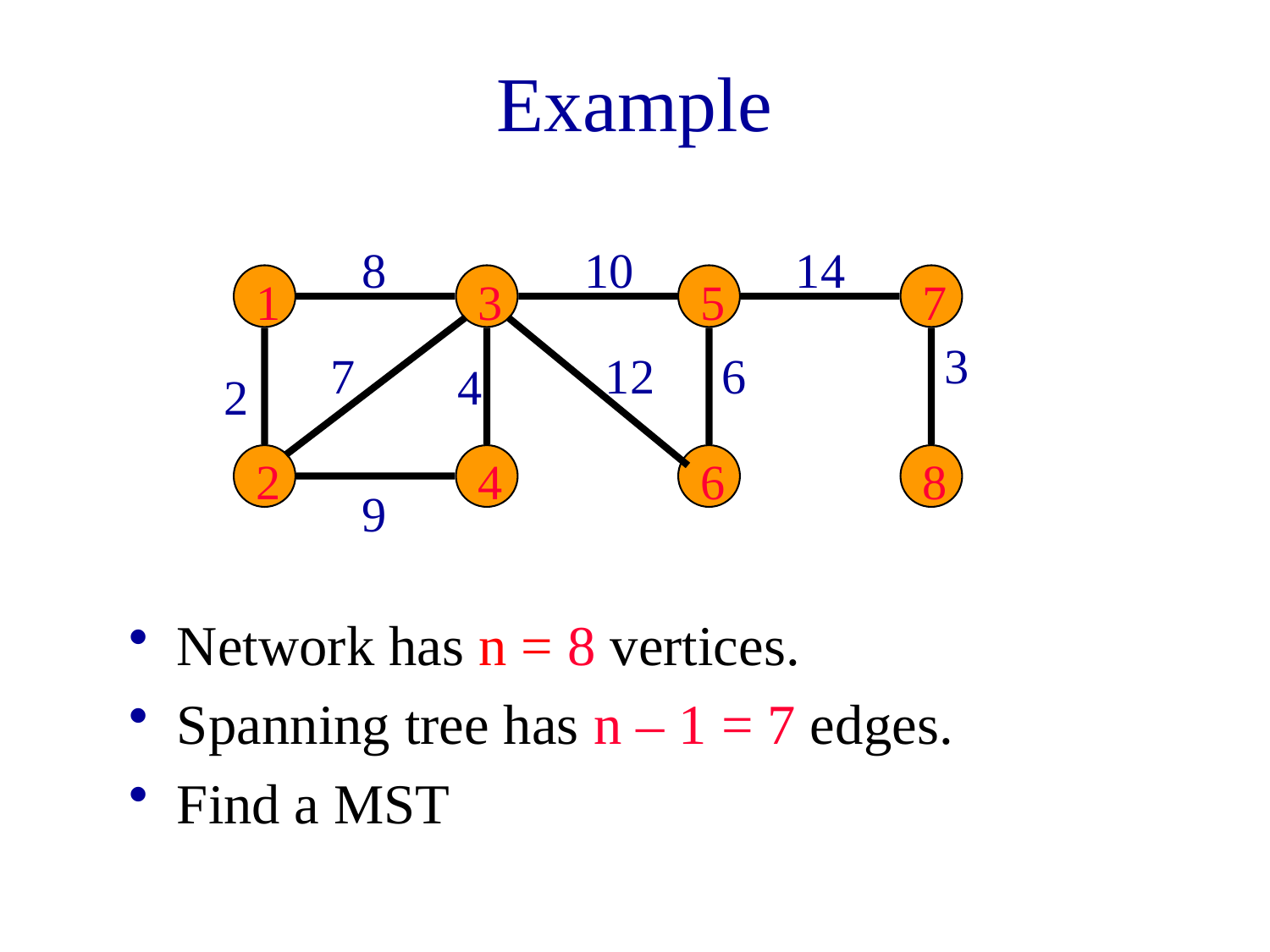

# Example
8
10
14
1
3
5
7

3
7
12
6
4
2
2
4
6
8

9
Network has n = 8 vertices.
Spanning tree has n – 1 = 7 edges.
Find a MST